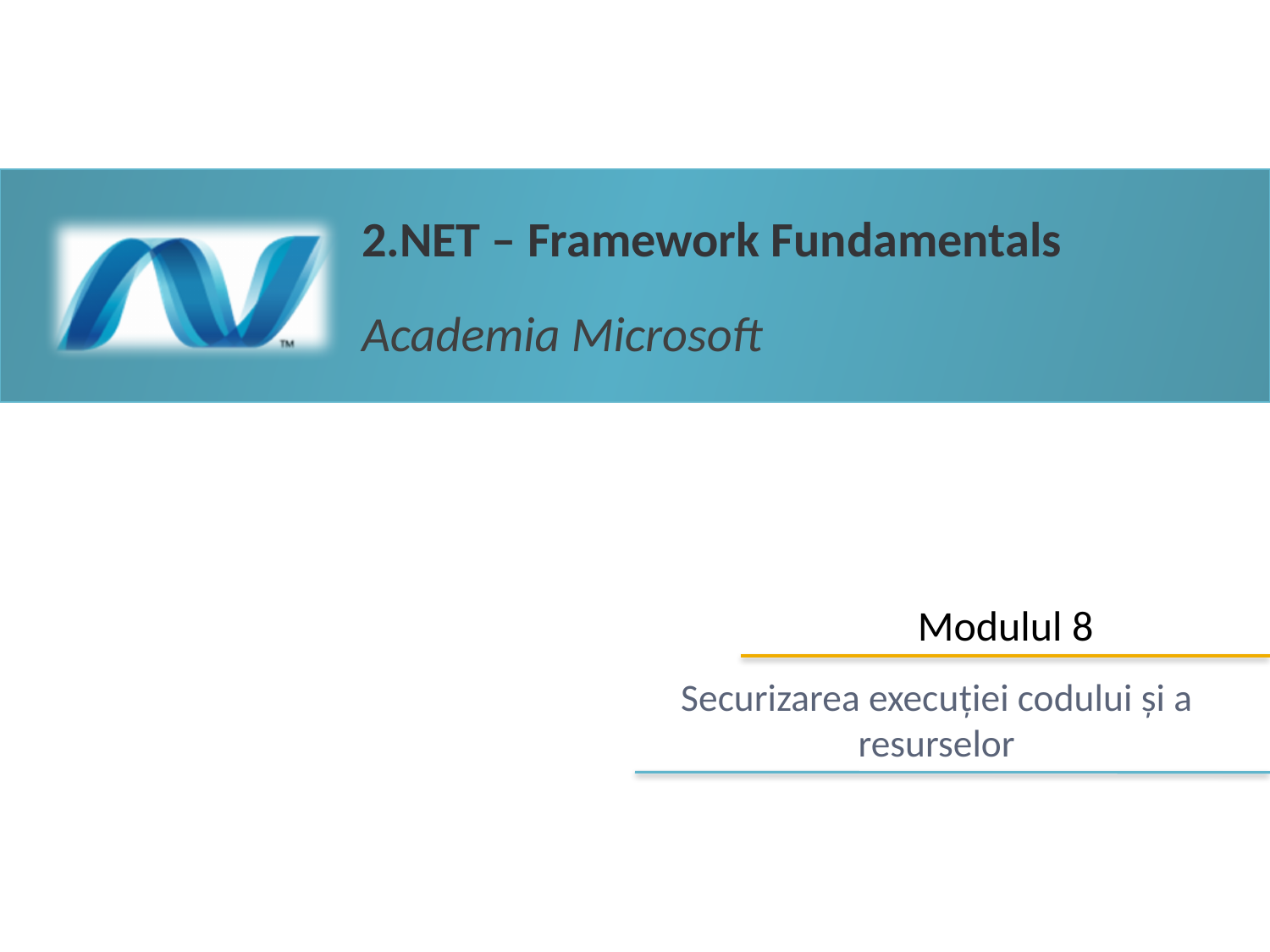

# Modulul 8
Securizarea execuției codului și a resurselor